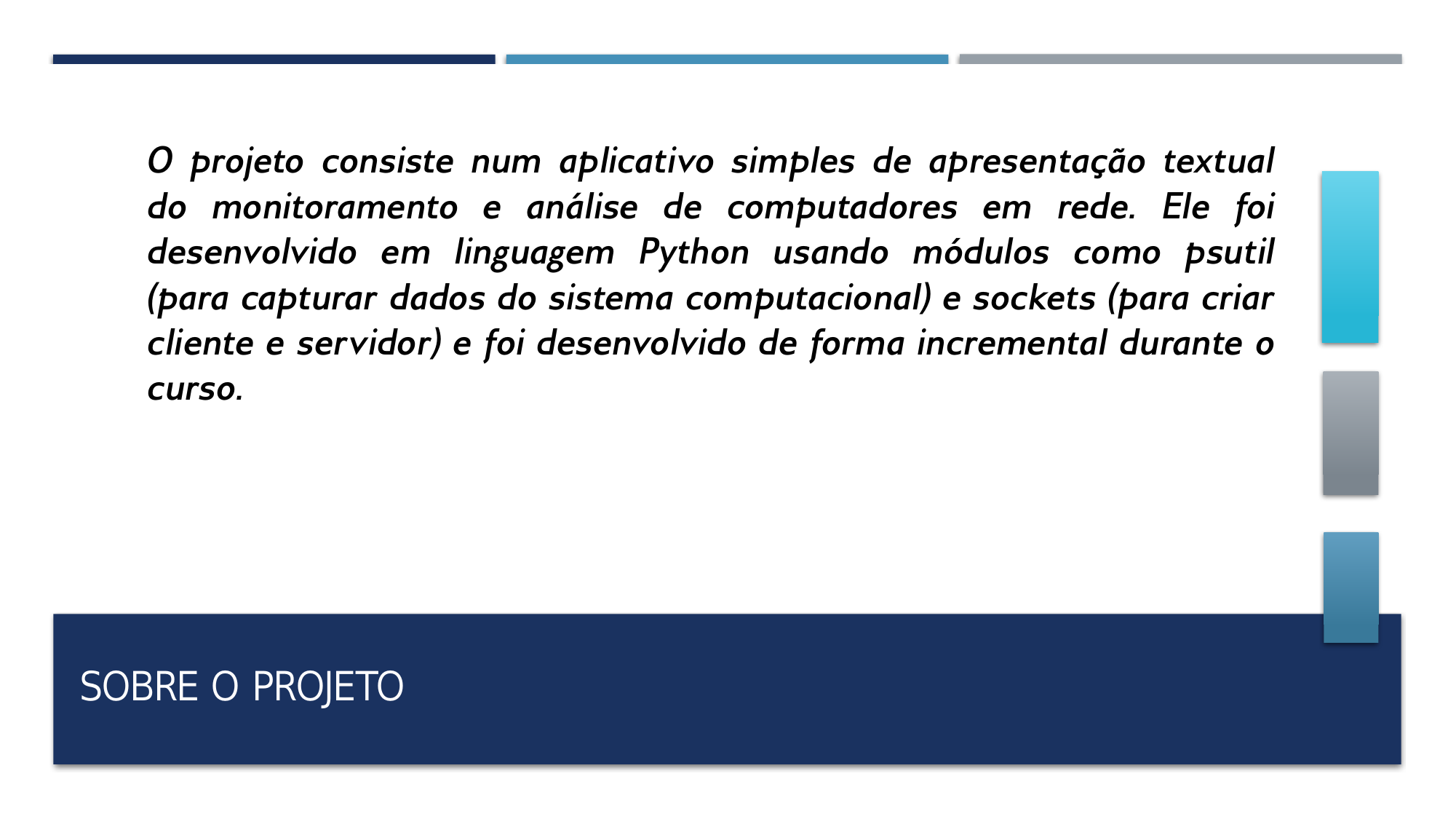

O projeto consiste num aplicativo simples de apresentação textual do monitoramento e análise de computadores em rede. Ele foi desenvolvido em linguagem Python usando módulos como psutil (para capturar dados do sistema computacional) e sockets (para criar cliente e servidor) e foi desenvolvido de forma incremental durante o curso.

# SOBRE O PROJETO